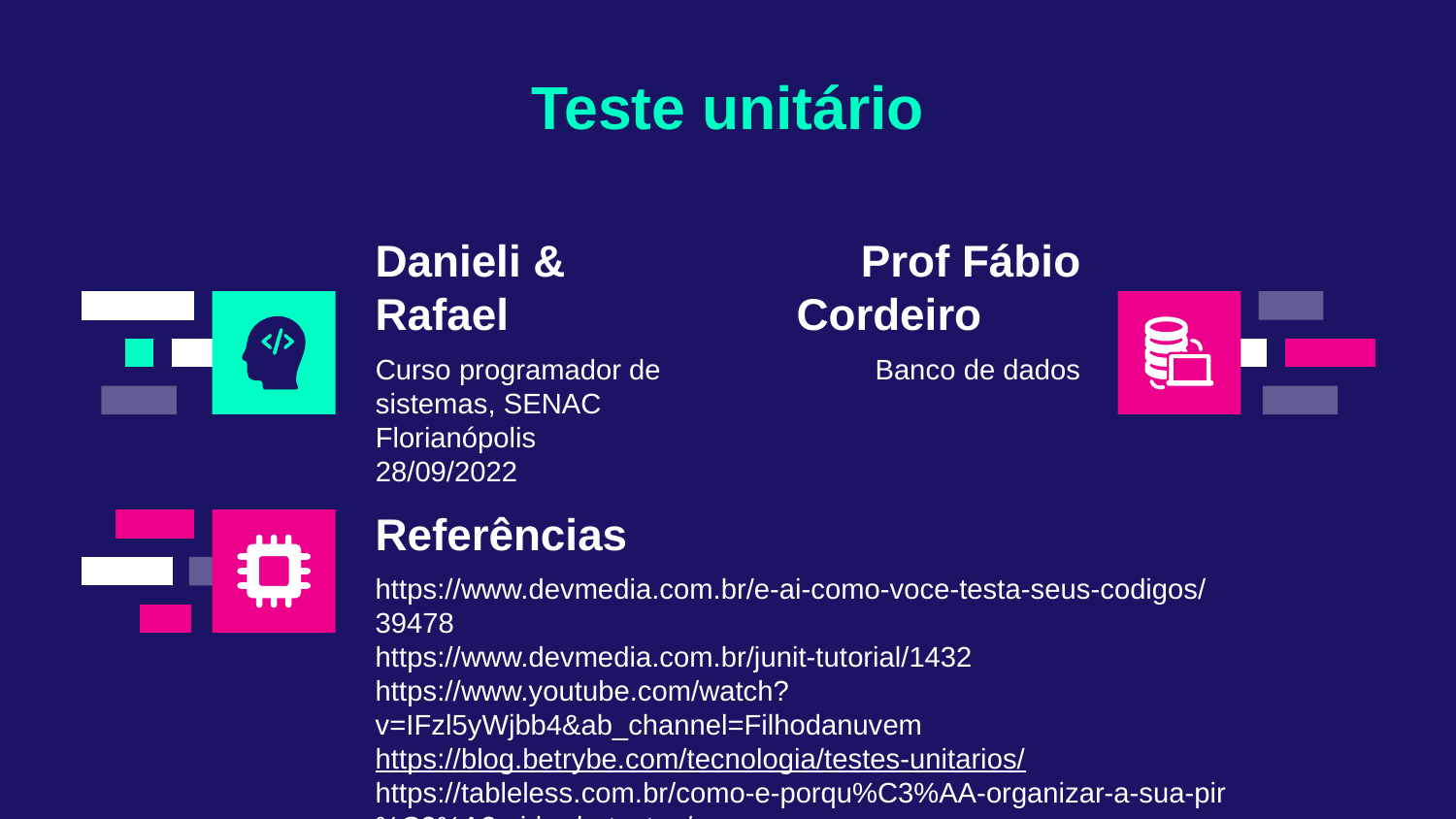

Teste unitário

# Danieli & Rafael
Prof Fábio Cordeiro

Banco de dados
Curso programador de sistemas, SENAC Florianópolis
28/09/2022

Referências

https://www.devmedia.com.br/e-ai-como-voce-testa-seus-codigos/39478
https://www.devmedia.com.br/junit-tutorial/1432
https://www.youtube.com/watch?v=IFzl5yWjbb4&ab_channel=Filhodanuvem
https://blog.betrybe.com/tecnologia/testes-unitarios/
https://tableless.com.br/como-e-porqu%C3%AA-organizar-a-sua-pir%C3%A2mide-de-testes/